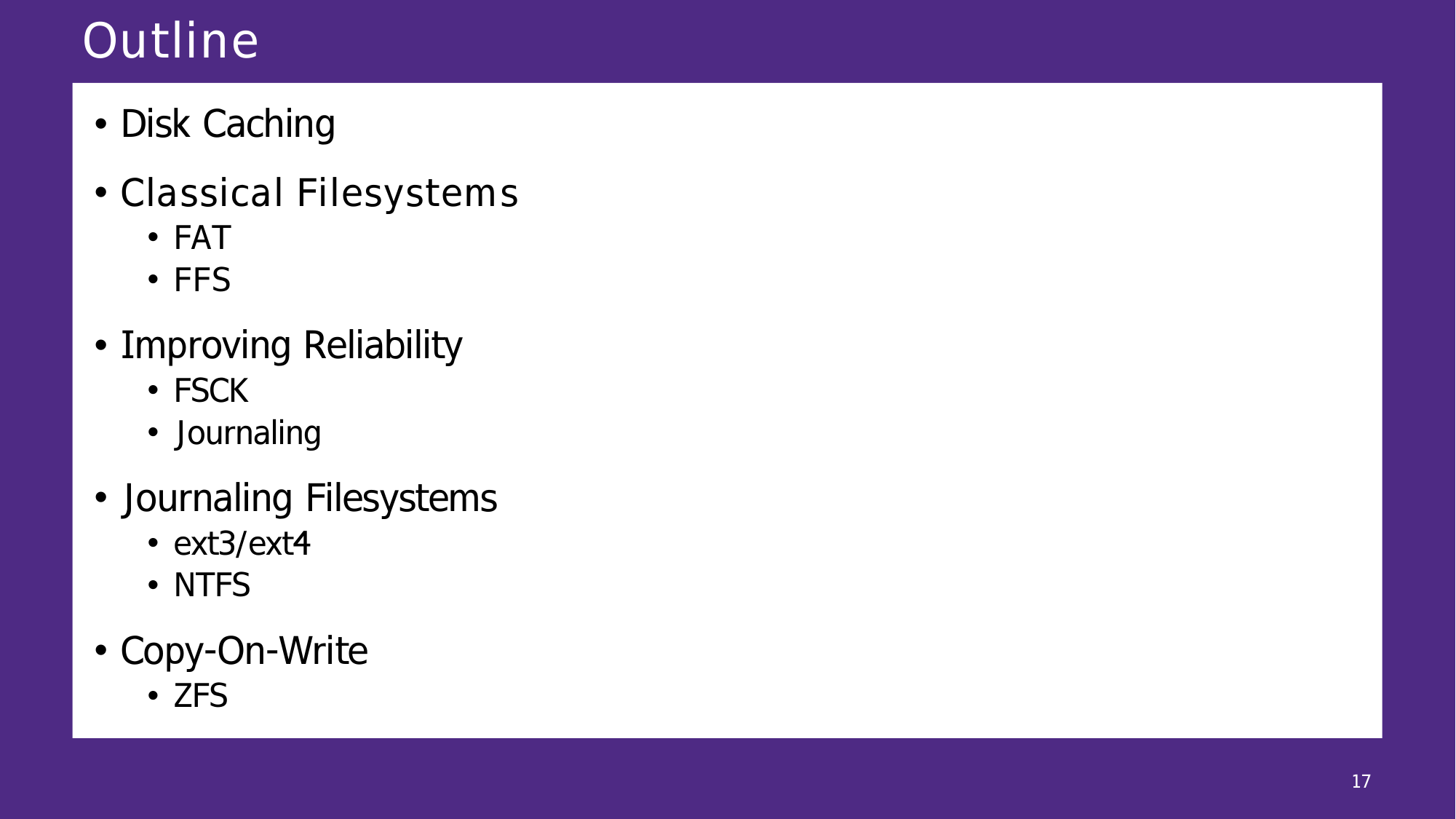

# Outline
Disk Caching
Classical Filesystems
FAT
FFS
Improving Reliability
FSCK
Journaling
Journaling Filesystems
ext3/ext4
NTFS
Copy-On-Write
ZFS
17